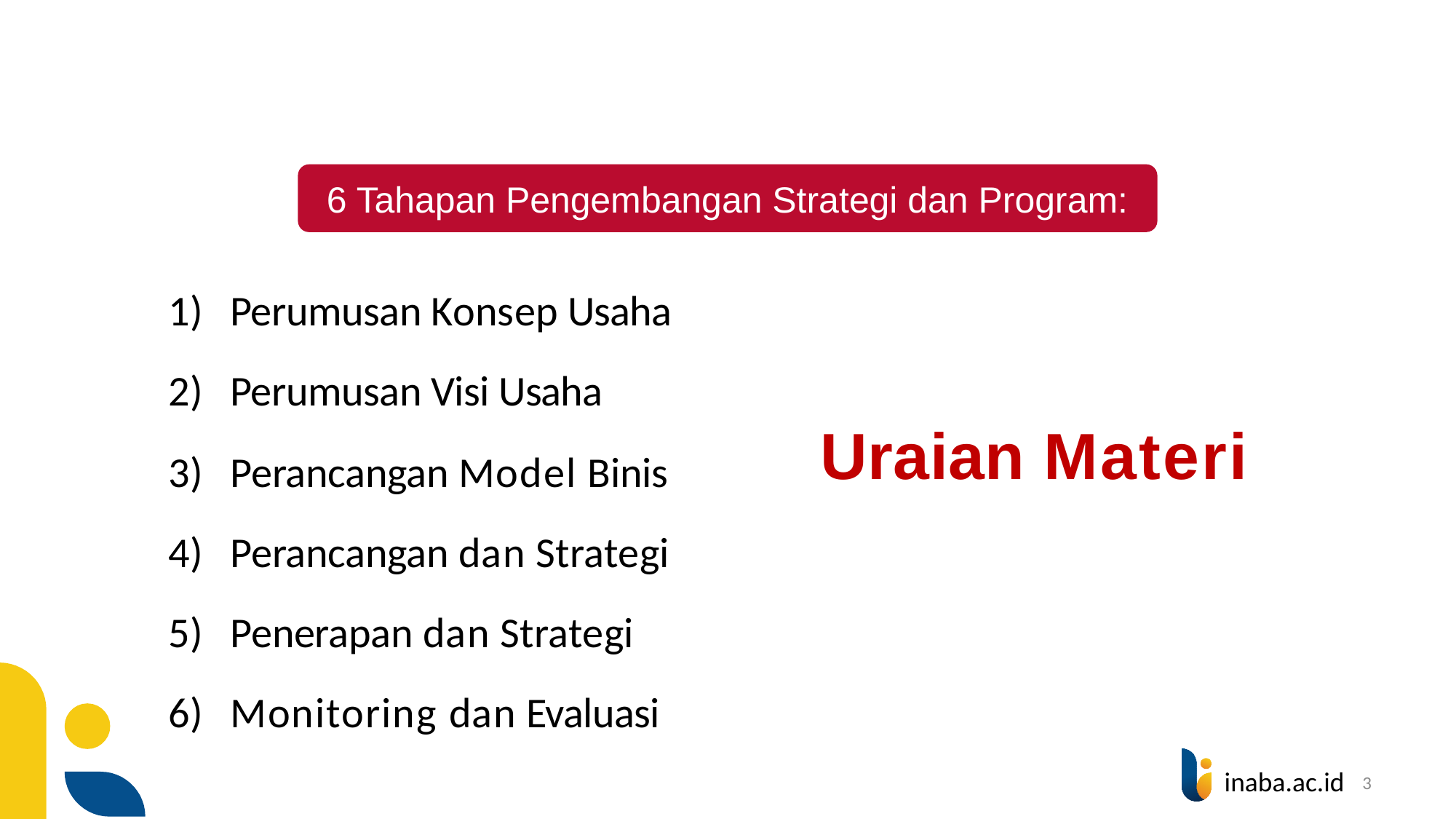

6 Tahapan Pengembangan Strategi dan Program:
Perumusan Konsep Usaha
Perumusan Visi Usaha
Perancangan Model Binis
Perancangan dan Strategi
Penerapan dan Strategi
Monitoring dan Evaluasi
Uraian Materi
3